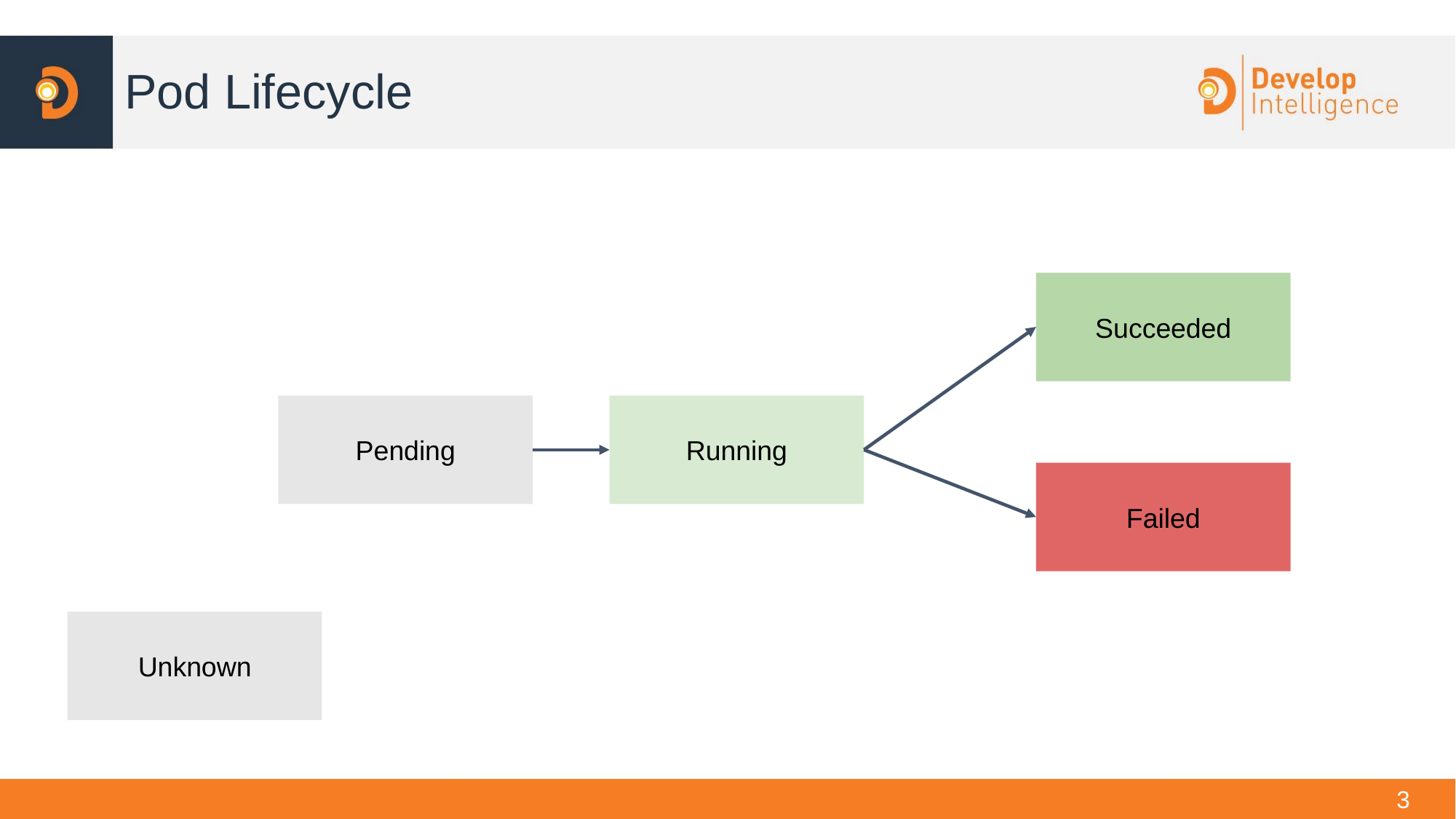

# Pod Lifecycle
Succeeded
Pending
Running
Failed
Unknown
3